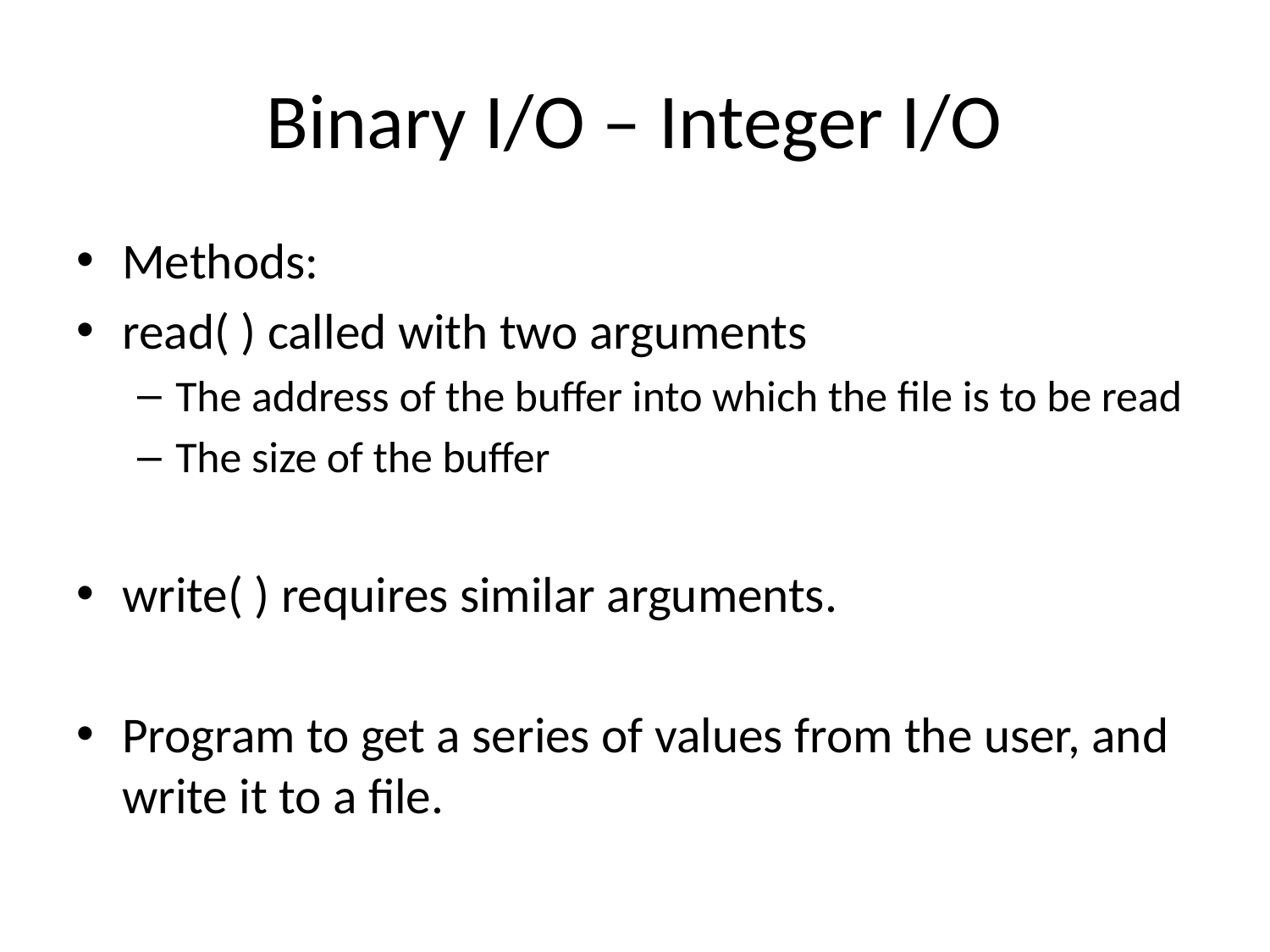

# Binary I/O – Integer I/O
Methods:
read( ) called with two arguments
The address of the buffer into which the file is to be read
The size of the buffer

write( ) requires similar arguments.

Program to get a series of values from the user, and write it to a file.